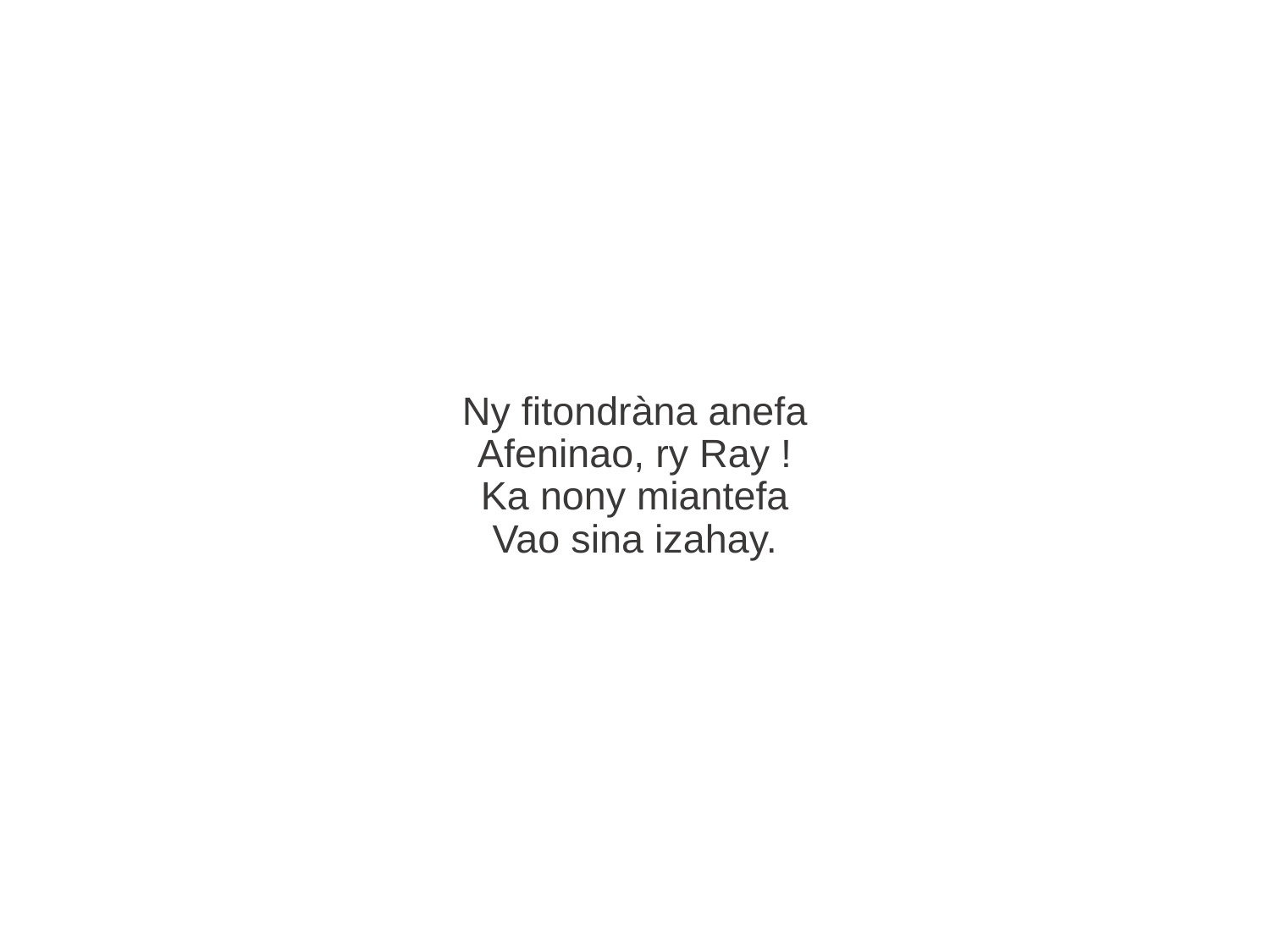

Ny fitondràna anefa
Afeninao, ry Ray !
Ka nony miantefa
Vao sina izahay.